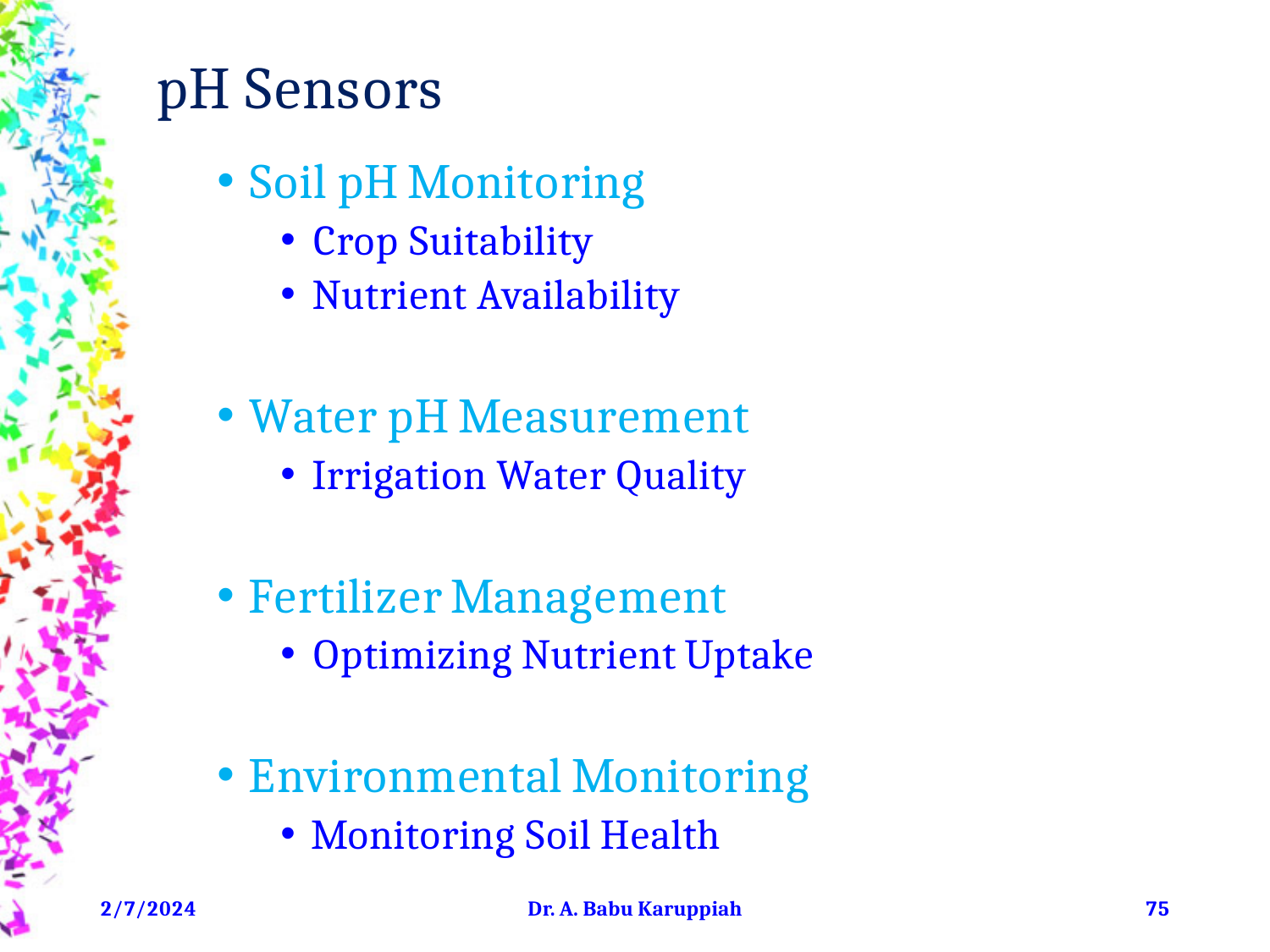

# pH Sensors
Soil pH Monitoring
Crop Suitability
Nutrient Availability

Water pH Measurement
Irrigation Water Quality

Fertilizer Management
Optimizing Nutrient Uptake

Environmental Monitoring
Monitoring Soil Health

2/7/2024
Dr. A. Babu Karuppiah
75